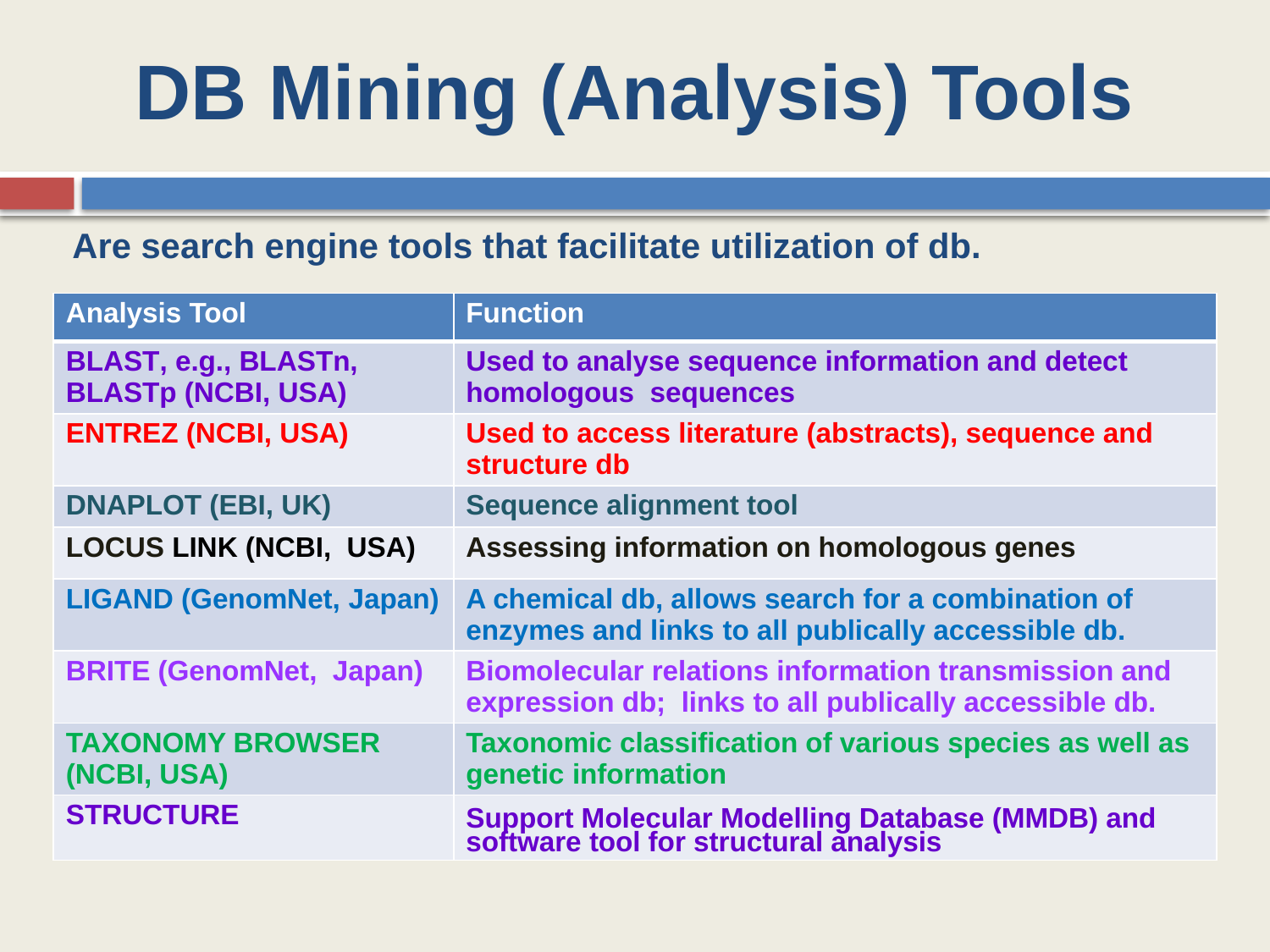

DB Mining (Analysis) Tools
Are search engine tools that facilitate utilization of db.
| Analysis Tool | Function |
| --- | --- |
| BLAST, e.g., BLASTn, BLASTp (NCBI, USA) | Used to analyse sequence information and detect homologous sequences |
| ENTREZ (NCBI, USA) | Used to access literature (abstracts), sequence and structure db |
| DNAPLOT (EBI, UK) | Sequence alignment tool |
| LOCUS LINK (NCBI, USA) | Assessing information on homologous genes |
| LIGAND (GenomNet, Japan) | A chemical db, allows search for a combination of enzymes and links to all publically accessible db. |
| BRITE (GenomNet, Japan) | Biomolecular relations information transmission and expression db; links to all publically accessible db. |
| TAXONOMY BROWSER (NCBI, USA) | Taxonomic classification of various species as well as genetic information |
| STRUCTURE | Support Molecular Modelling Database (MMDB) and software tool for structural analysis |